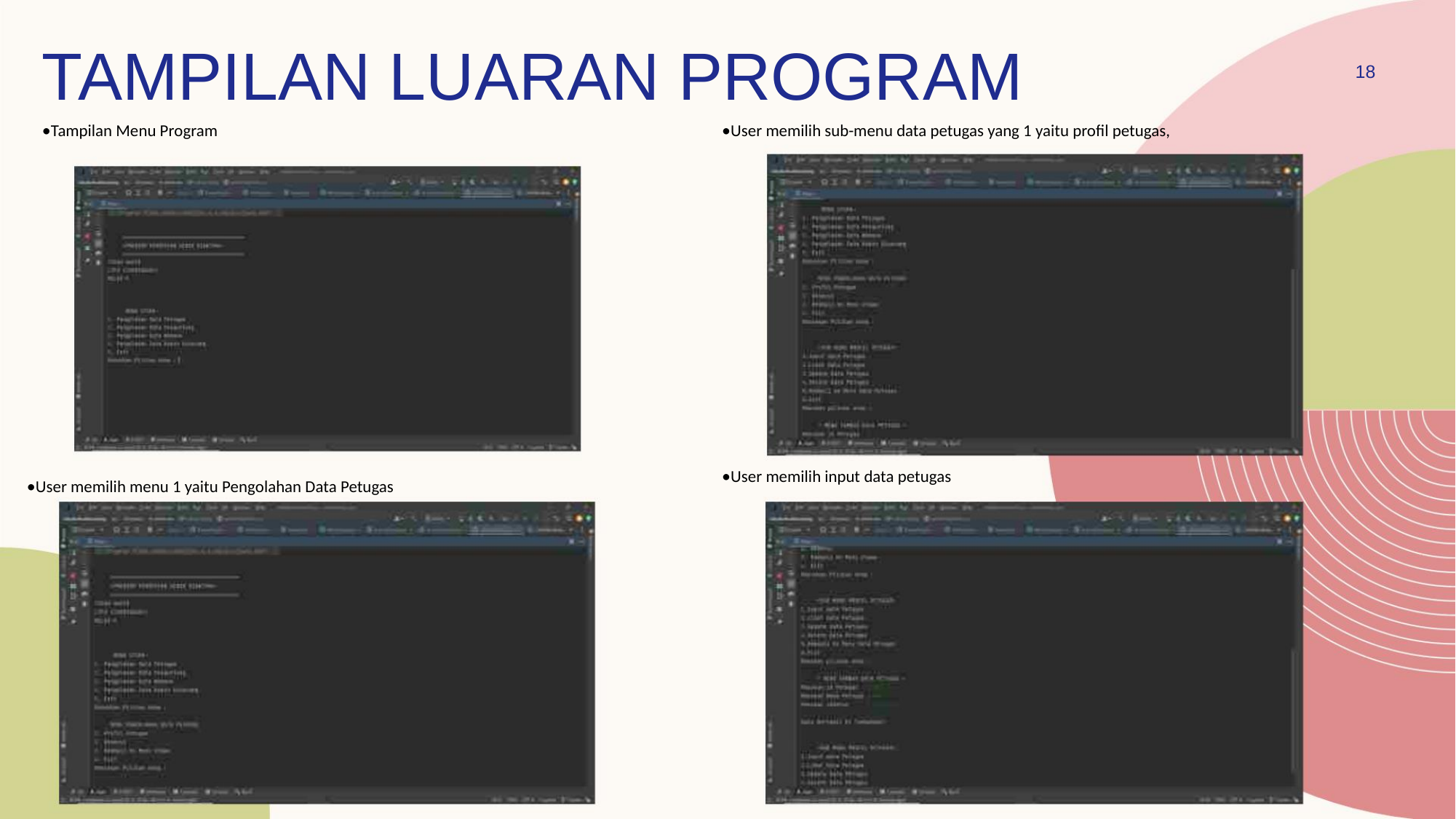

TAMPILAN LUARAN PROGRAM
18
•Tampilan Menu Program
•User memilih sub-menu data petugas yang 1 yaitu profil petugas,
•User memilih input data petugas
•User memilih menu 1 yaitu Pengolahan Data Petugas